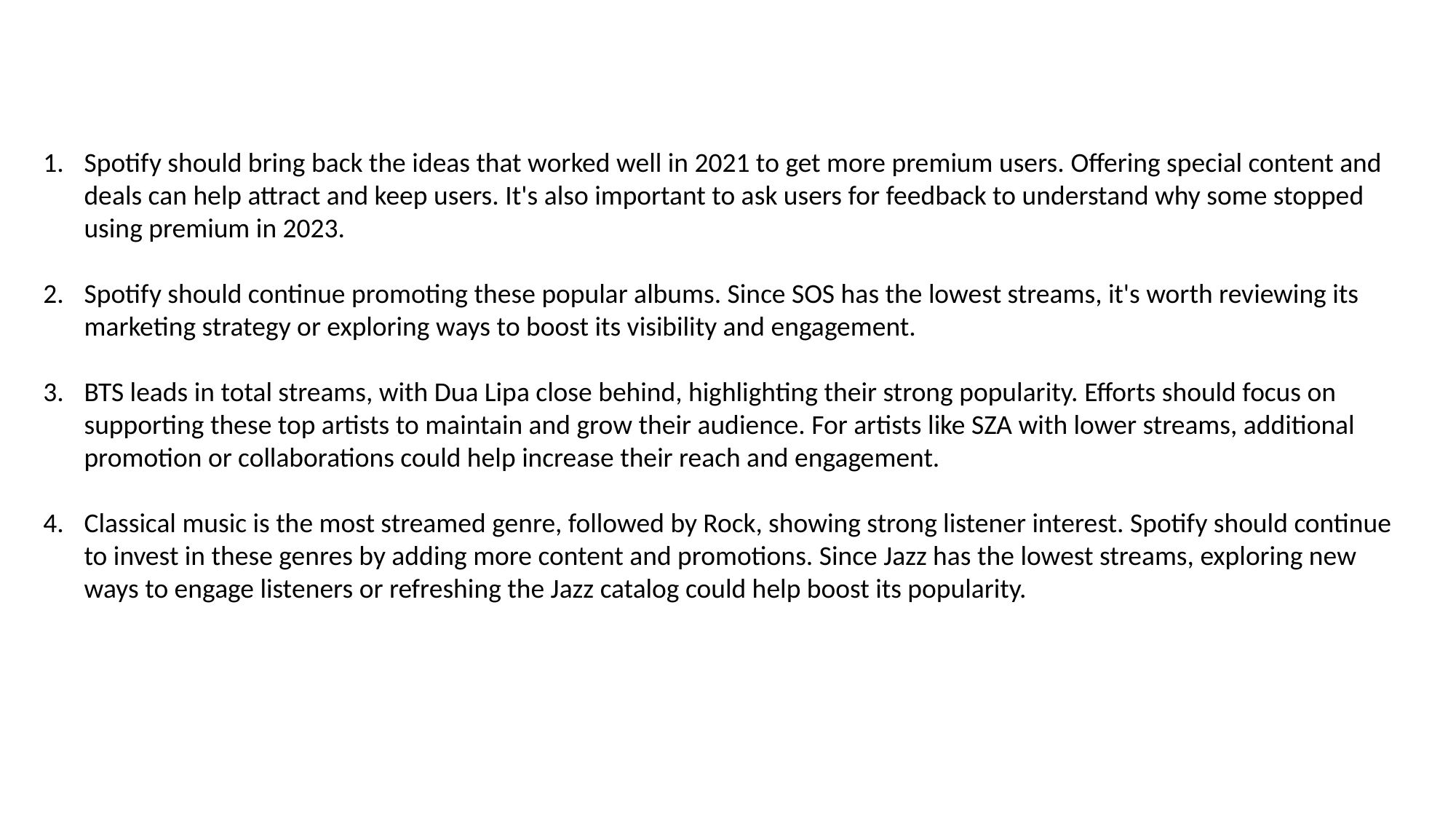

Spotify should bring back the ideas that worked well in 2021 to get more premium users. Offering special content and deals can help attract and keep users. It's also important to ask users for feedback to understand why some stopped using premium in 2023.

Spotify should continue promoting these popular albums. Since SOS has the lowest streams, it's worth reviewing its marketing strategy or exploring ways to boost its visibility and engagement.

BTS leads in total streams, with Dua Lipa close behind, highlighting their strong popularity. Efforts should focus on supporting these top artists to maintain and grow their audience. For artists like SZA with lower streams, additional promotion or collaborations could help increase their reach and engagement.

Classical music is the most streamed genre, followed by Rock, showing strong listener interest. Spotify should continue to invest in these genres by adding more content and promotions. Since Jazz has the lowest streams, exploring new ways to engage listeners or refreshing the Jazz catalog could help boost its popularity.